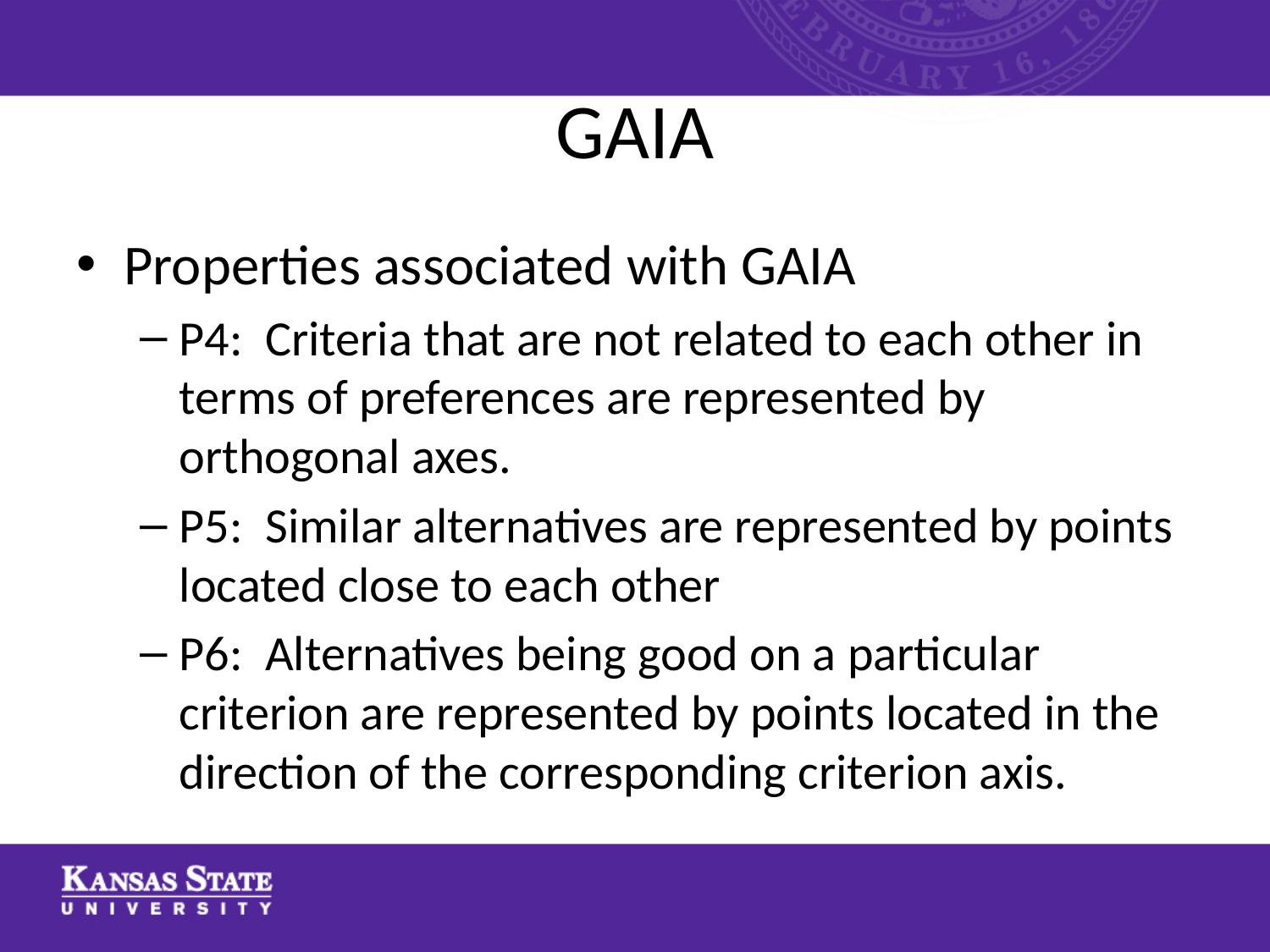

# GAIA
Properties associated with GAIA
P4:  Criteria that are not related to each other in terms of preferences are represented by orthogonal axes.
P5:  Similar alternatives are represented by points located close to each other
P6:  Alternatives being good on a particular criterion are represented by points located in the direction of the corresponding criterion axis.